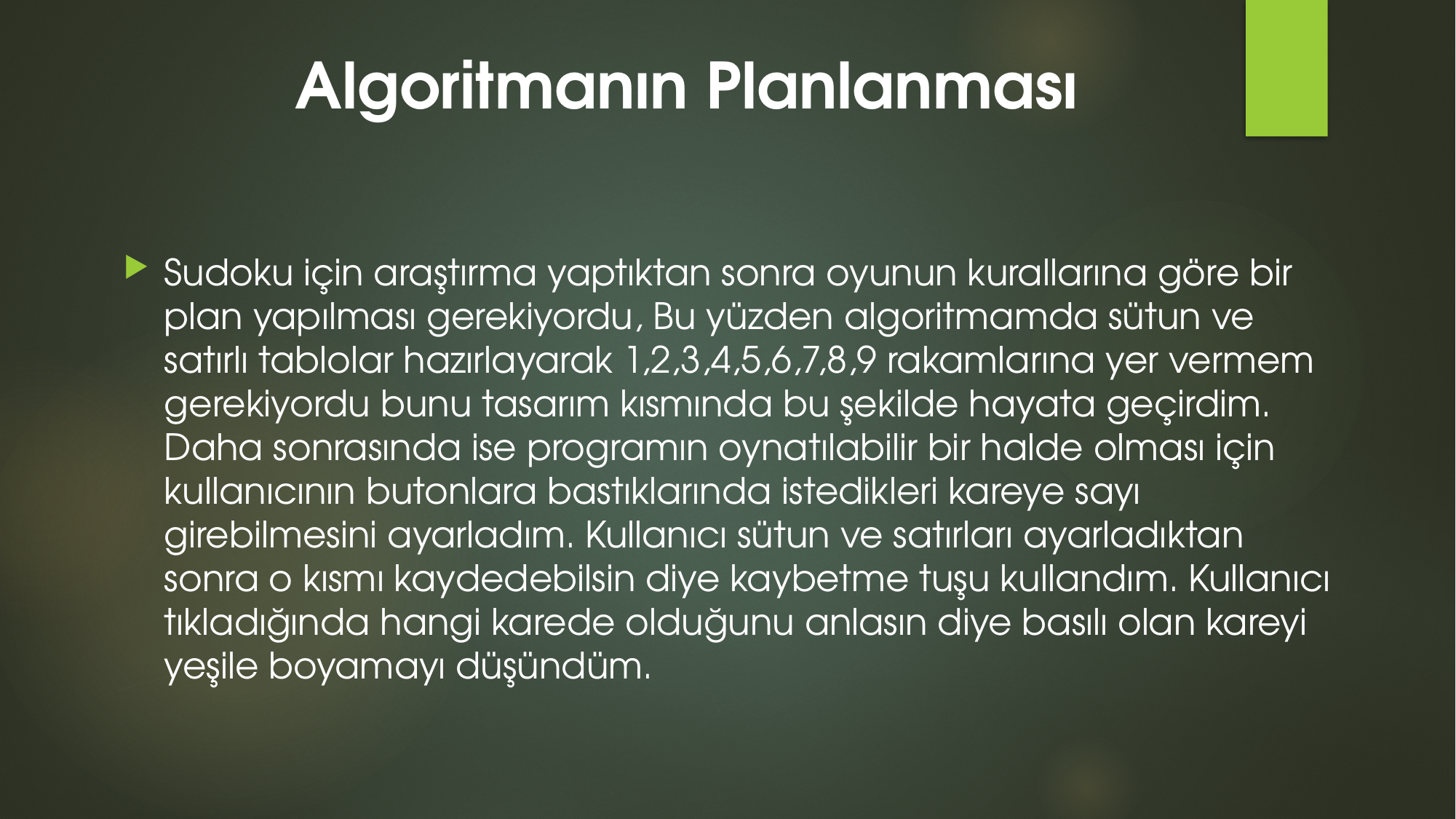

# Algoritmanın Planlanması
Sudoku için araştırma yaptıktan sonra oyunun kurallarına göre bir plan yapılması gerekiyordu, Bu yüzden algoritmamda sütun ve satırlı tablolar hazırlayarak 1,2,3,4,5,6,7,8,9 rakamlarına yer vermem gerekiyordu bunu tasarım kısmında bu şekilde hayata geçirdim. Daha sonrasında ise programın oynatılabilir bir halde olması için kullanıcının butonlara bastıklarında istedikleri kareye sayı girebilmesini ayarladım. Kullanıcı sütun ve satırları ayarladıktan sonra o kısmı kaydedebilsin diye kaybetme tuşu kullandım. Kullanıcı tıkladığında hangi karede olduğunu anlasın diye basılı olan kareyi yeşile boyamayı düşündüm.